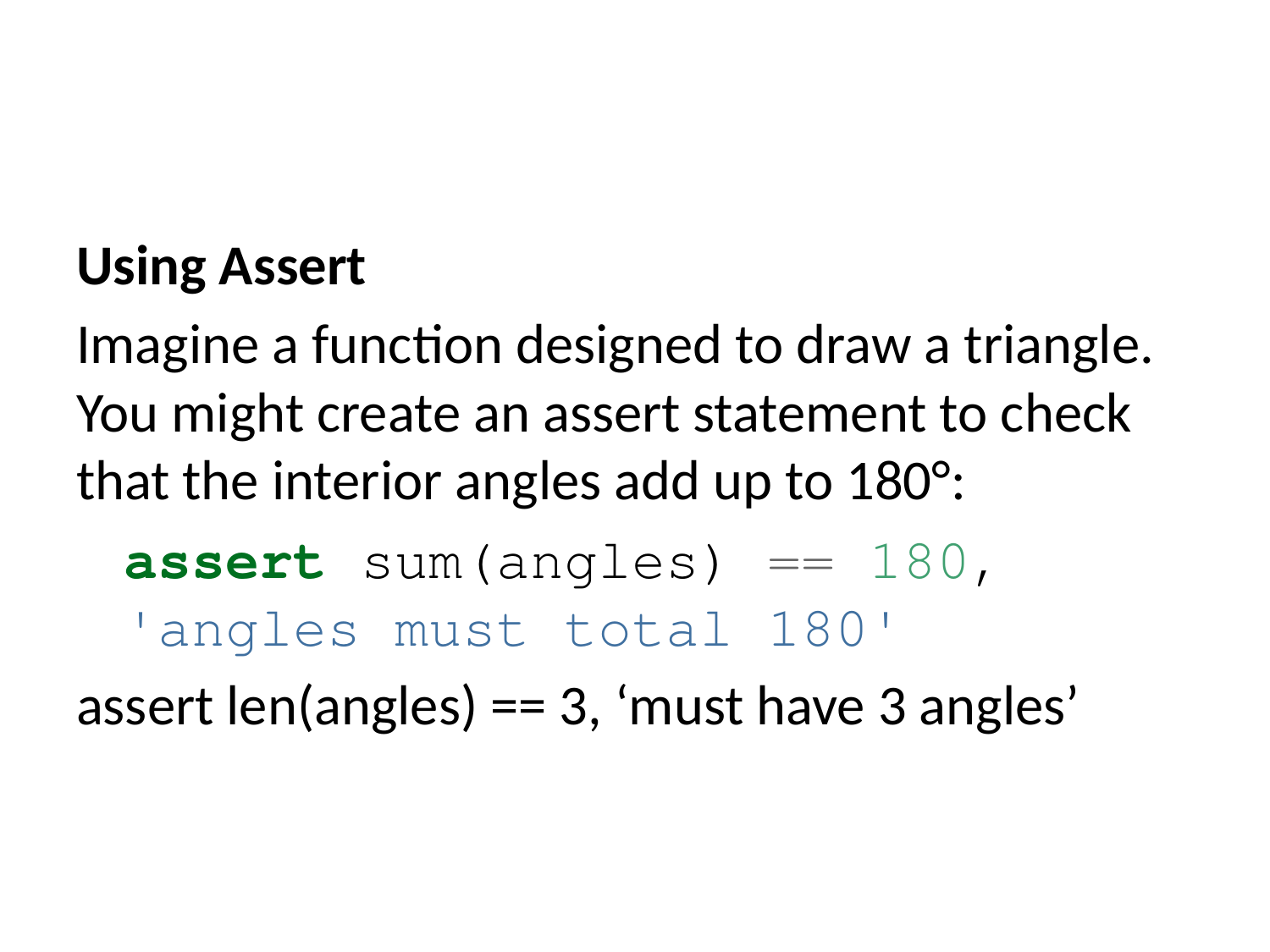

Using Assert
Imagine a function designed to draw a triangle. You might create an assert statement to check that the interior angles add up to 180°:
assert sum(angles) == 180, 'angles must total 180'
assert len(angles) == 3, ‘must have 3 angles’